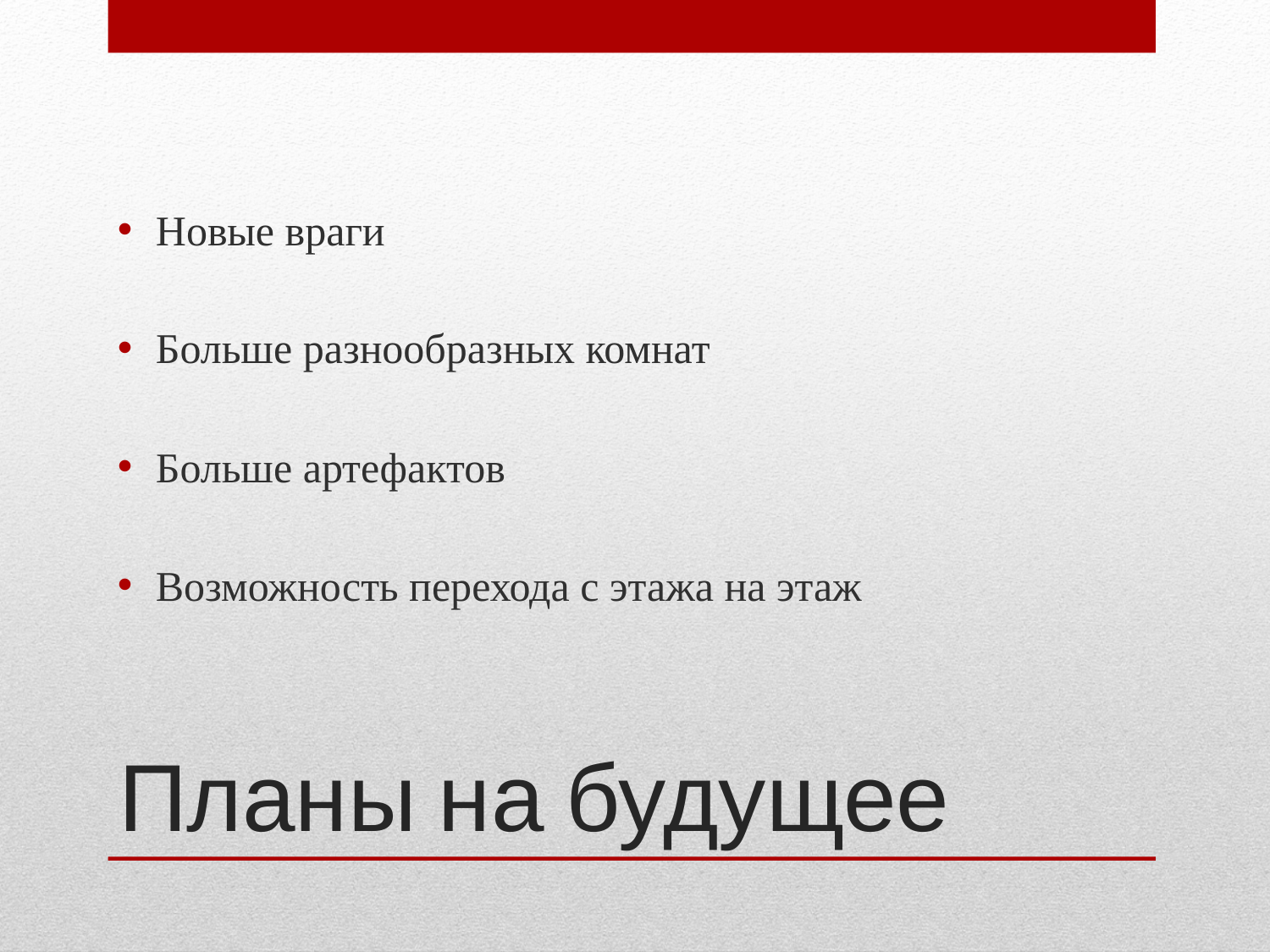

Новые враги

Больше разнообразных комнат

Больше артефактов

Возможность перехода с этажа на этаж

# Планы на будущее